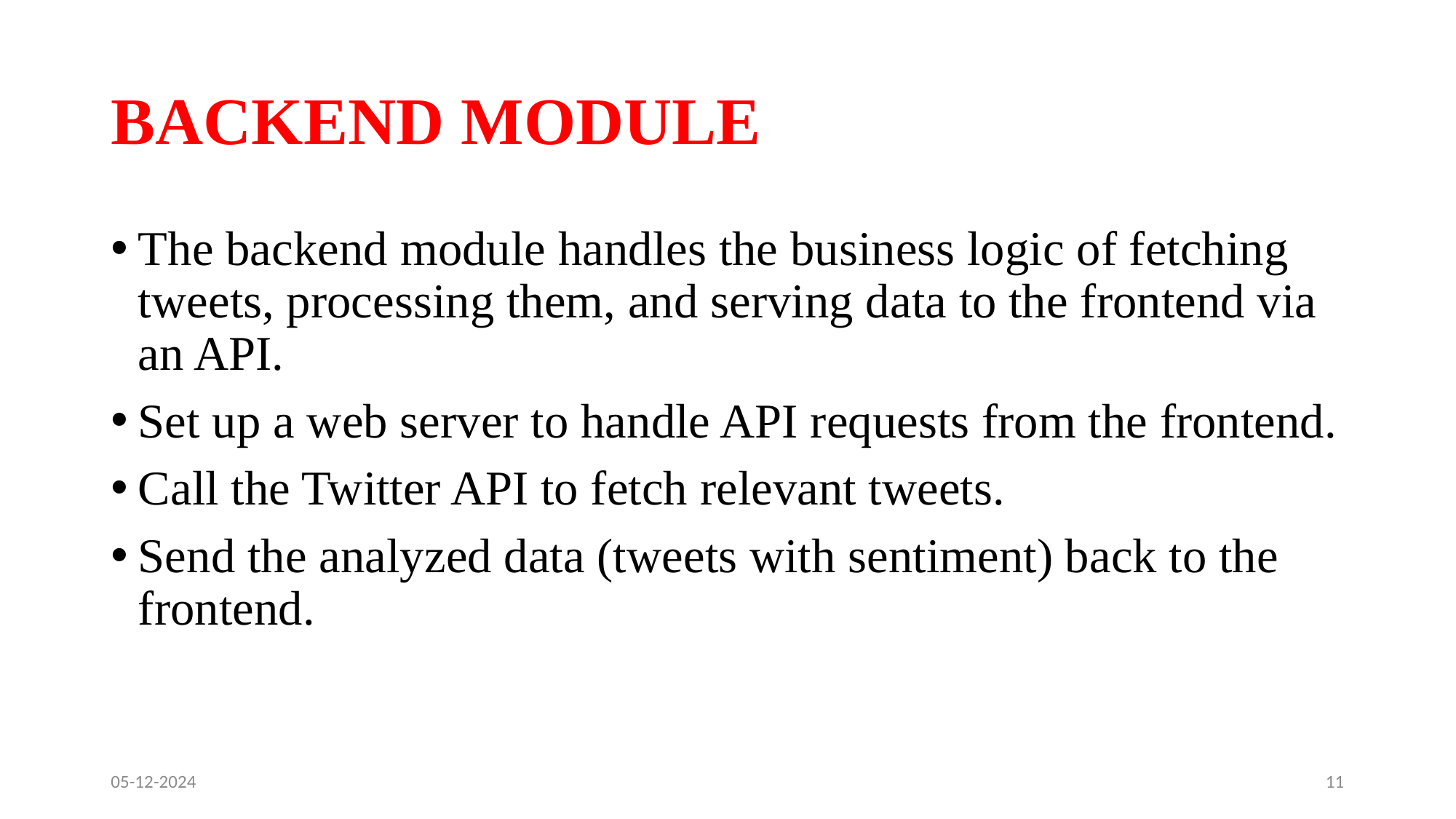

# BACKEND MODULE
The backend module handles the business logic of fetching tweets, processing them, and serving data to the frontend via an API.
Set up a web server to handle API requests from the frontend.
Call the Twitter API to fetch relevant tweets.
Send the analyzed data (tweets with sentiment) back to the frontend.

05-12-2024
11